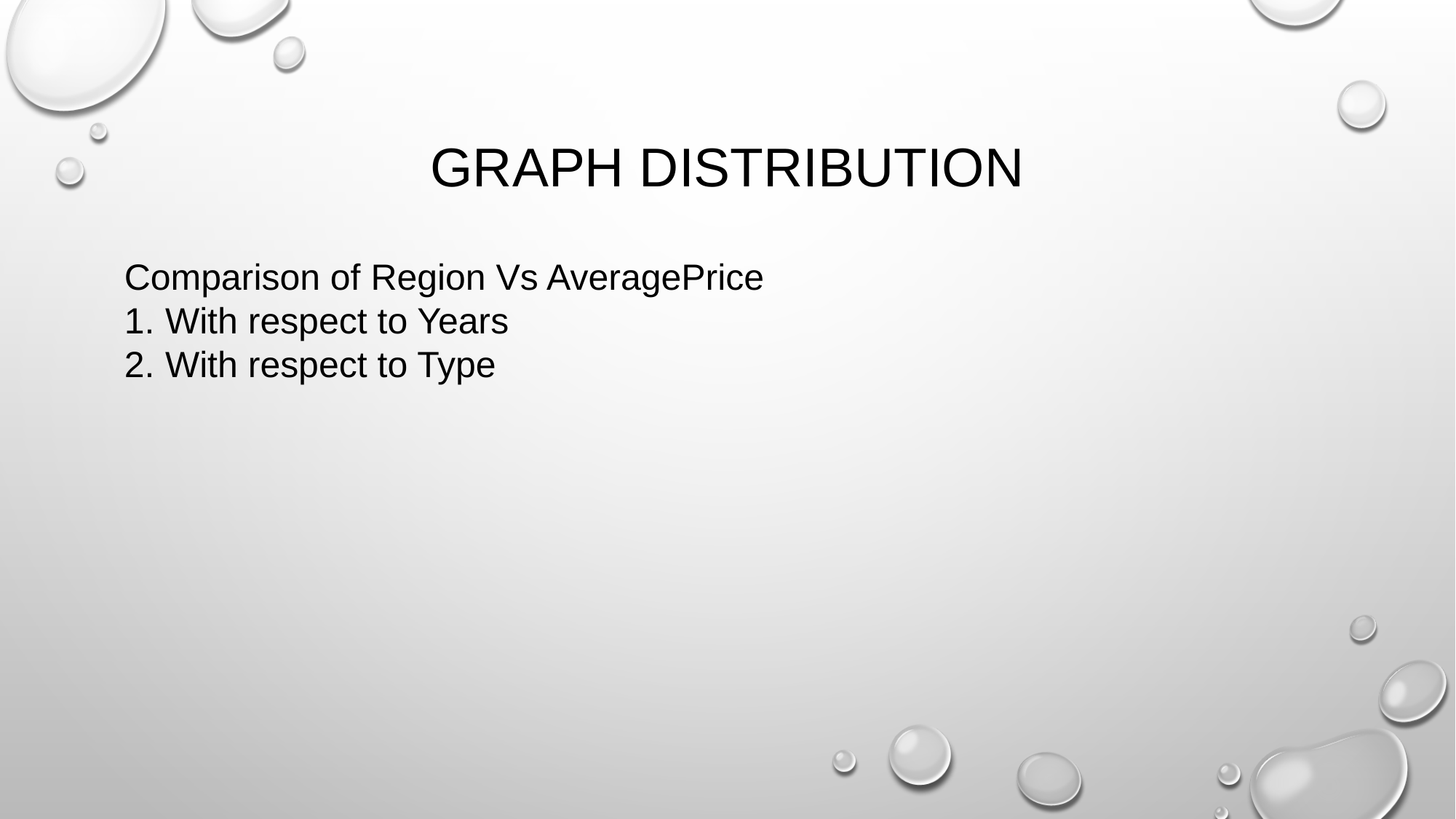

# Graph distribution
Comparison of Region Vs AveragePrice
With respect to Years
With respect to Type